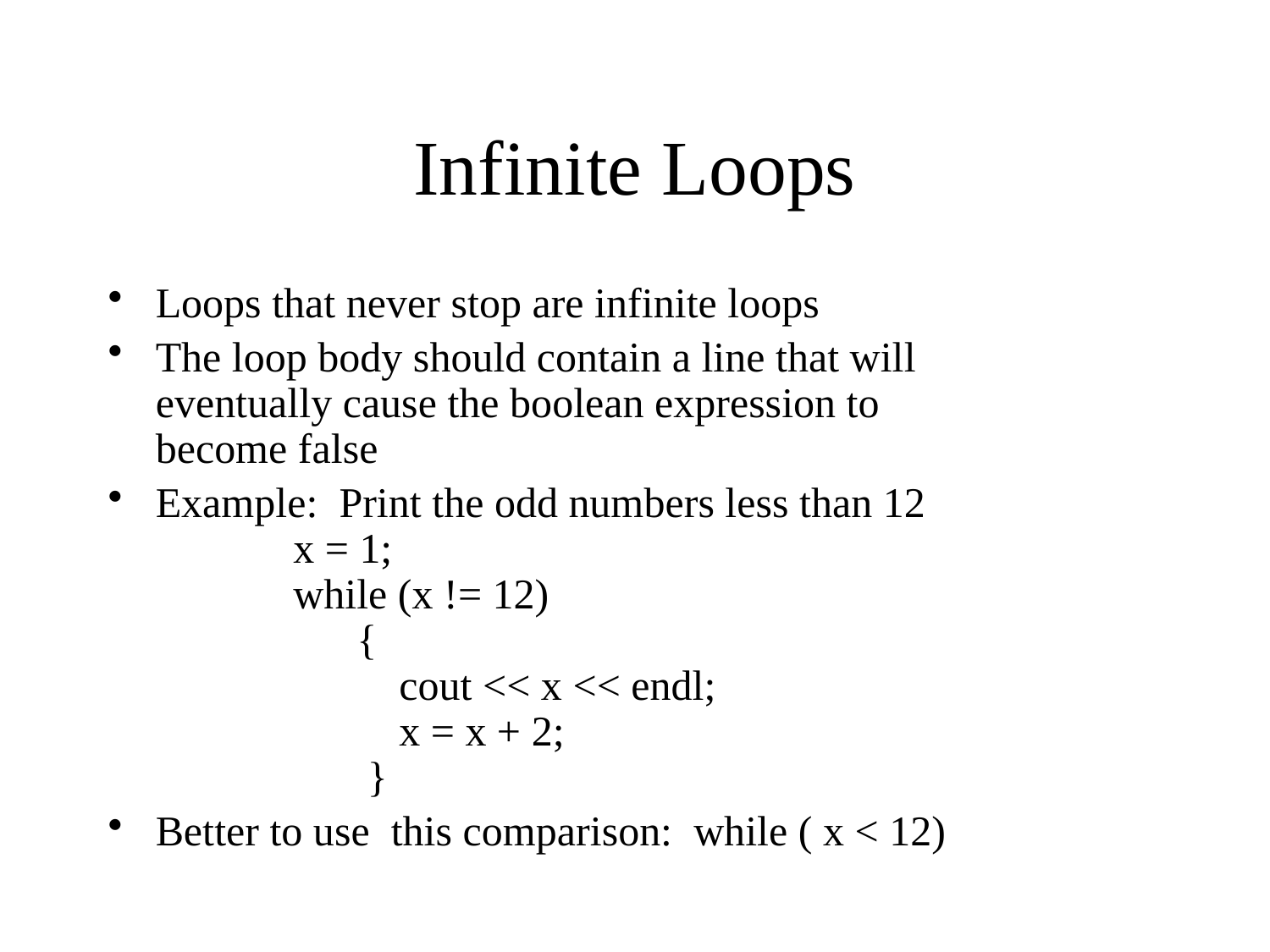

# Infinite Loops
Loops that never stop are infinite loops
The loop body should contain a line that will
eventually cause the boolean expression to
become false
Example:  Print the odd numbers less than 12
             x = 1;
             while (x != 12)
                   {
                       cout << x << endl;
                       x = x + 2;
                    }
Better to use  this comparison:  while ( x < 12)